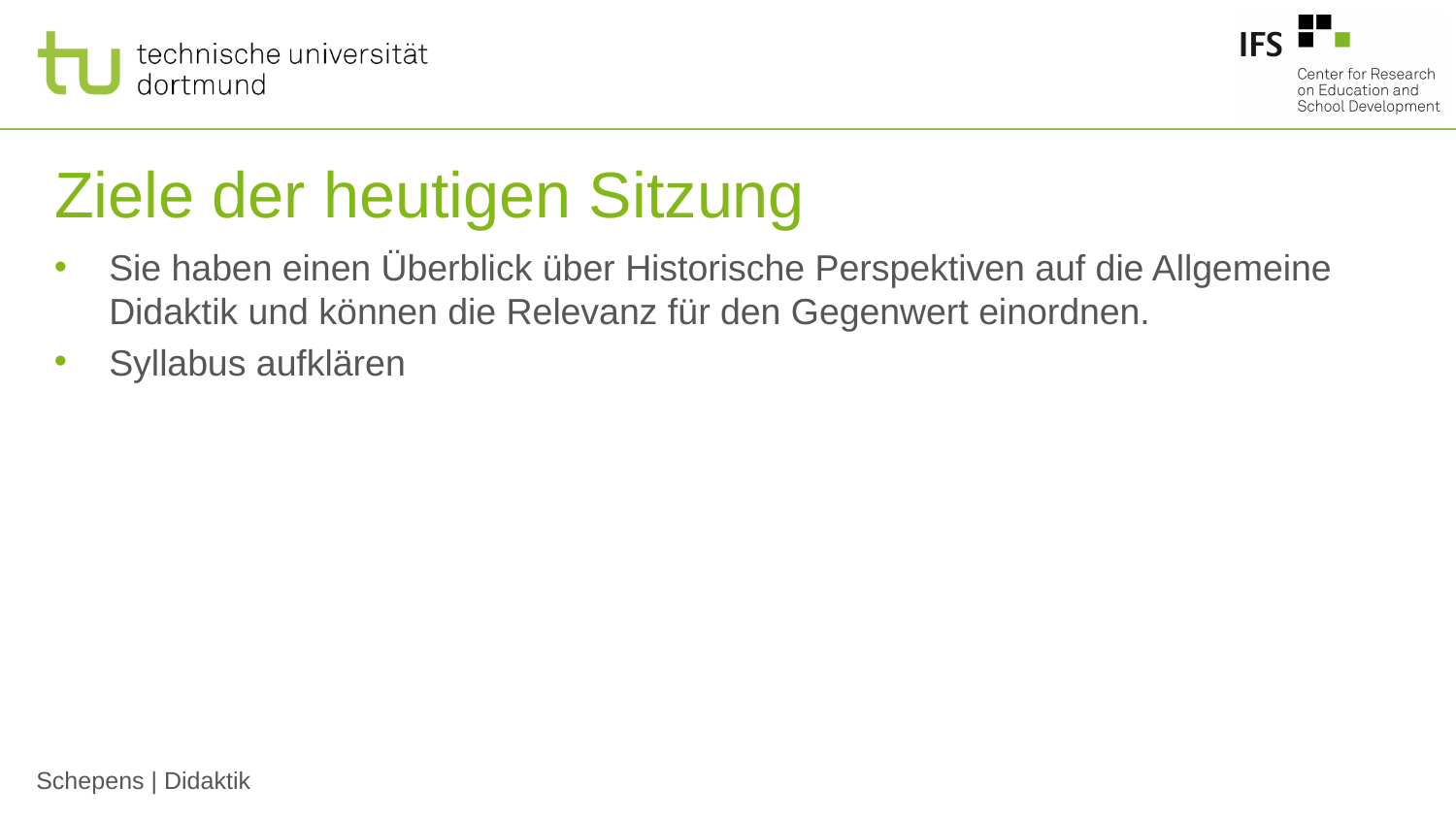

# Ziele der heutigen Sitzung
Sie haben einen Überblick über Historische Perspektiven auf die Allgemeine Didaktik und können die Relevanz für den Gegenwert einordnen.
Syllabus aufklären